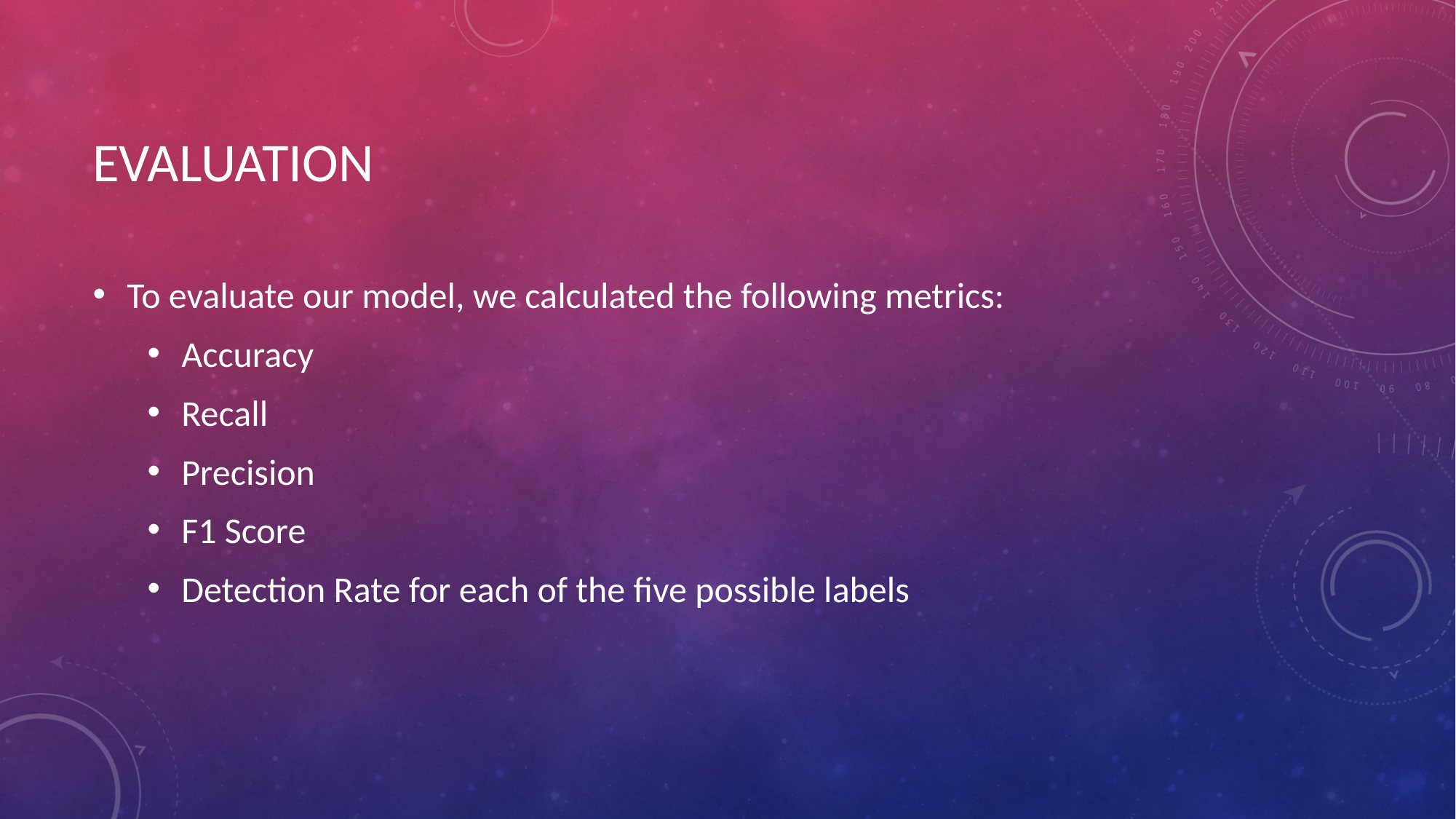

# Evaluation
To evaluate our model, we calculated the following metrics:
Accuracy
Recall
Precision
F1 Score
Detection Rate for each of the five possible labels